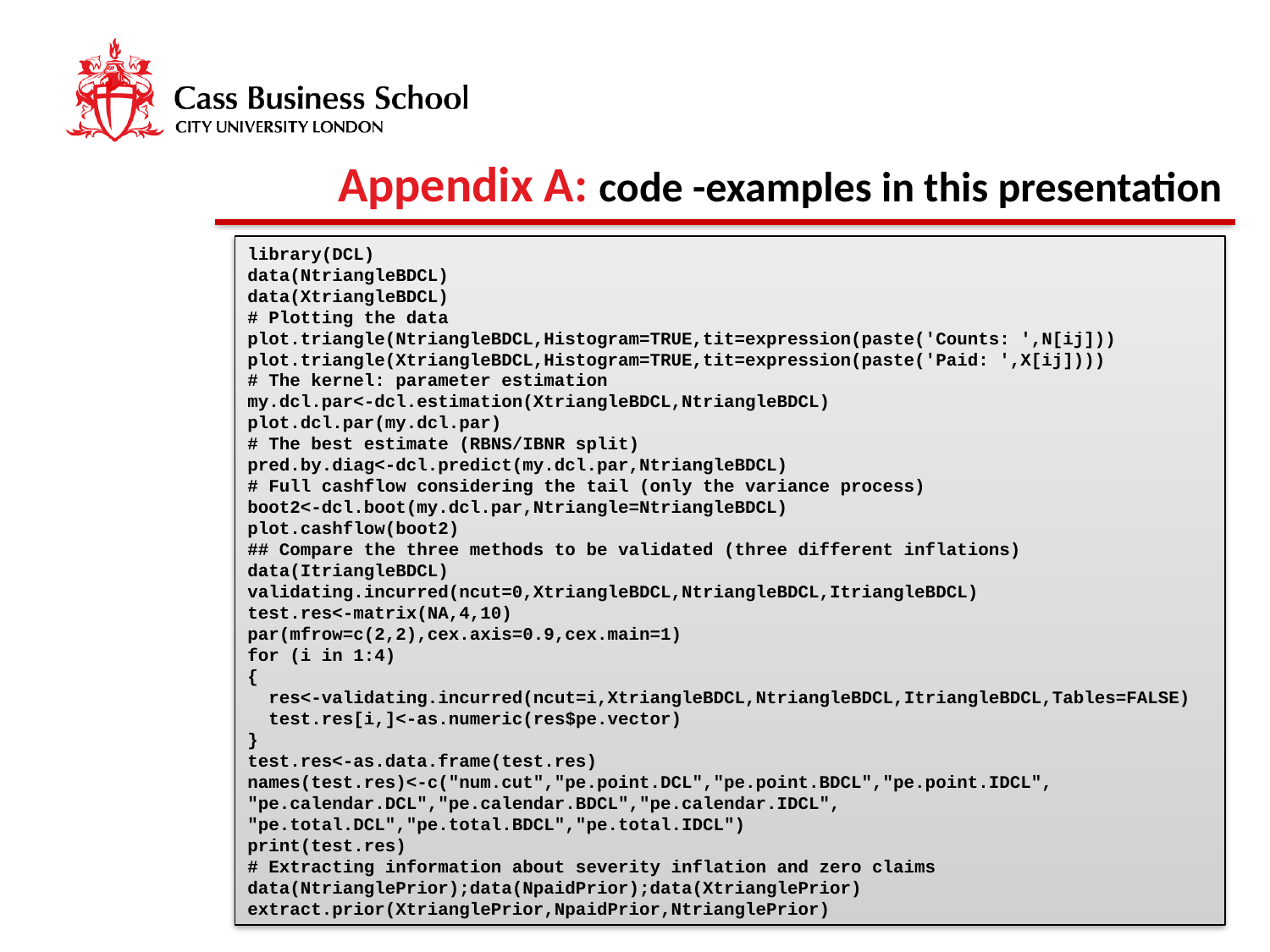

# Appendix A: code -examples in this presentation
library(DCL)
data(NtriangleBDCL)
data(XtriangleBDCL)
# Plotting the data
plot.triangle(NtriangleBDCL,Histogram=TRUE,tit=expression(paste('Counts: ',N[ij]))
plot.triangle(XtriangleBDCL,Histogram=TRUE,tit=expression(paste('Paid: ',X[ij])))
# The kernel: parameter estimation
my.dcl.par<-dcl.estimation(XtriangleBDCL,NtriangleBDCL)
plot.dcl.par(my.dcl.par)
# The best estimate (RBNS/IBNR split)
pred.by.diag<-dcl.predict(my.dcl.par,NtriangleBDCL)
# Full cashflow considering the tail (only the variance process)
boot2<-dcl.boot(my.dcl.par,Ntriangle=NtriangleBDCL)
plot.cashflow(boot2)
## Compare the three methods to be validated (three different inflations)
data(ItriangleBDCL)
validating.incurred(ncut=0,XtriangleBDCL,NtriangleBDCL,ItriangleBDCL)
test.res<-matrix(NA,4,10)
par(mfrow=c(2,2),cex.axis=0.9,cex.main=1)
for (i in 1:4)
{
  res<-validating.incurred(ncut=i,XtriangleBDCL,NtriangleBDCL,ItriangleBDCL,Tables=FALSE)
  test.res[i,]<-as.numeric(res$pe.vector)
}
test.res<-as.data.frame(test.res)
names(test.res)<-c("num.cut","pe.point.DCL","pe.point.BDCL","pe.point.IDCL",
"pe.calendar.DCL","pe.calendar.BDCL","pe.calendar.IDCL",
"pe.total.DCL","pe.total.BDCL","pe.total.IDCL")
print(test.res)
# Extracting information about severity inflation and zero claims
data(NtrianglePrior);data(NpaidPrior);data(XtrianglePrior)
extract.prior(XtrianglePrior,NpaidPrior,NtrianglePrior)